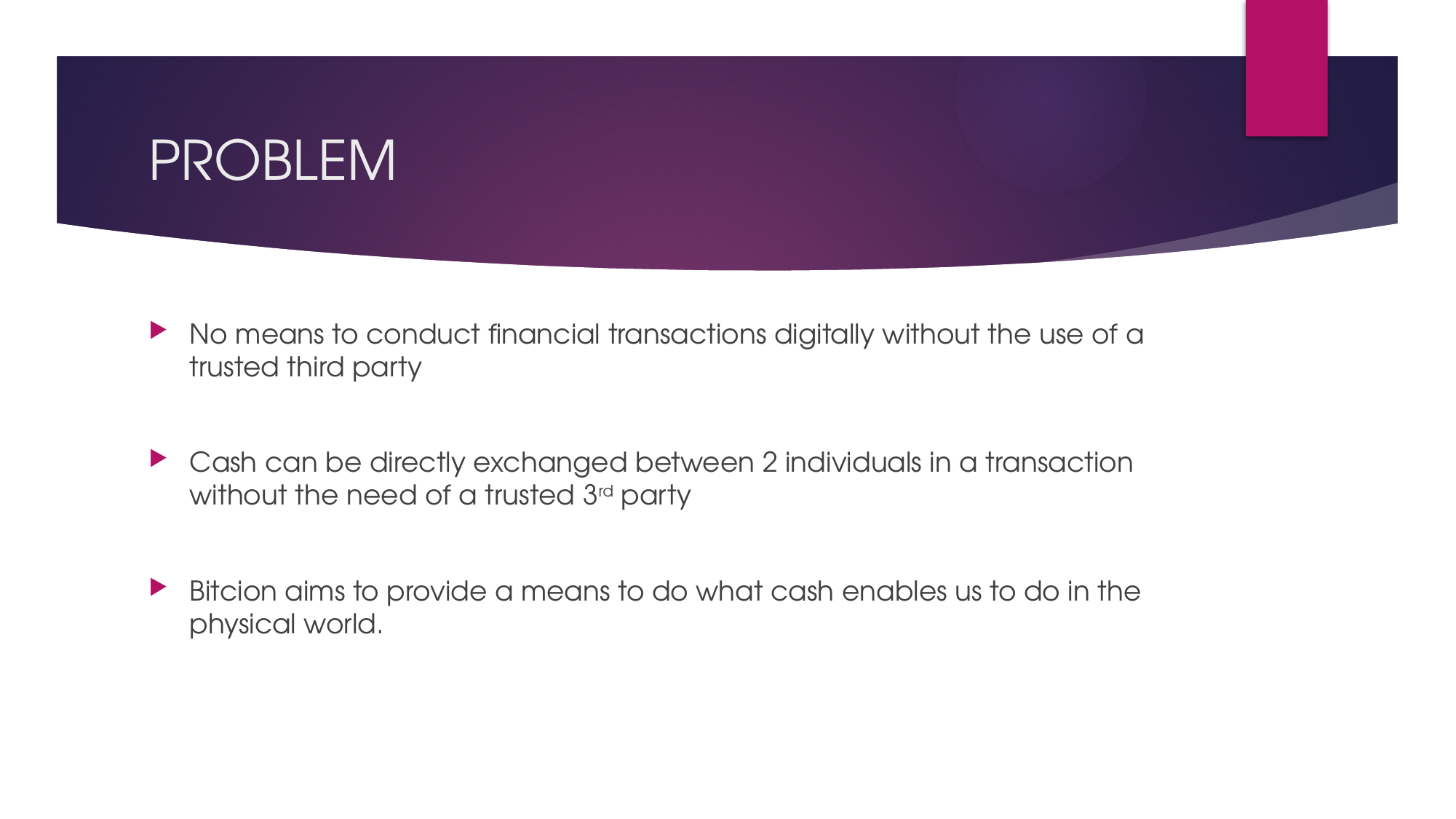

# PROBLEM
No means to conduct financial transactions digitally without the use of a trusted third party

Cash can be directly exchanged between 2 individuals in a transaction without the need of a trusted 3rd party

Bitcion aims to provide a means to do what cash enables us to do in the physical world.